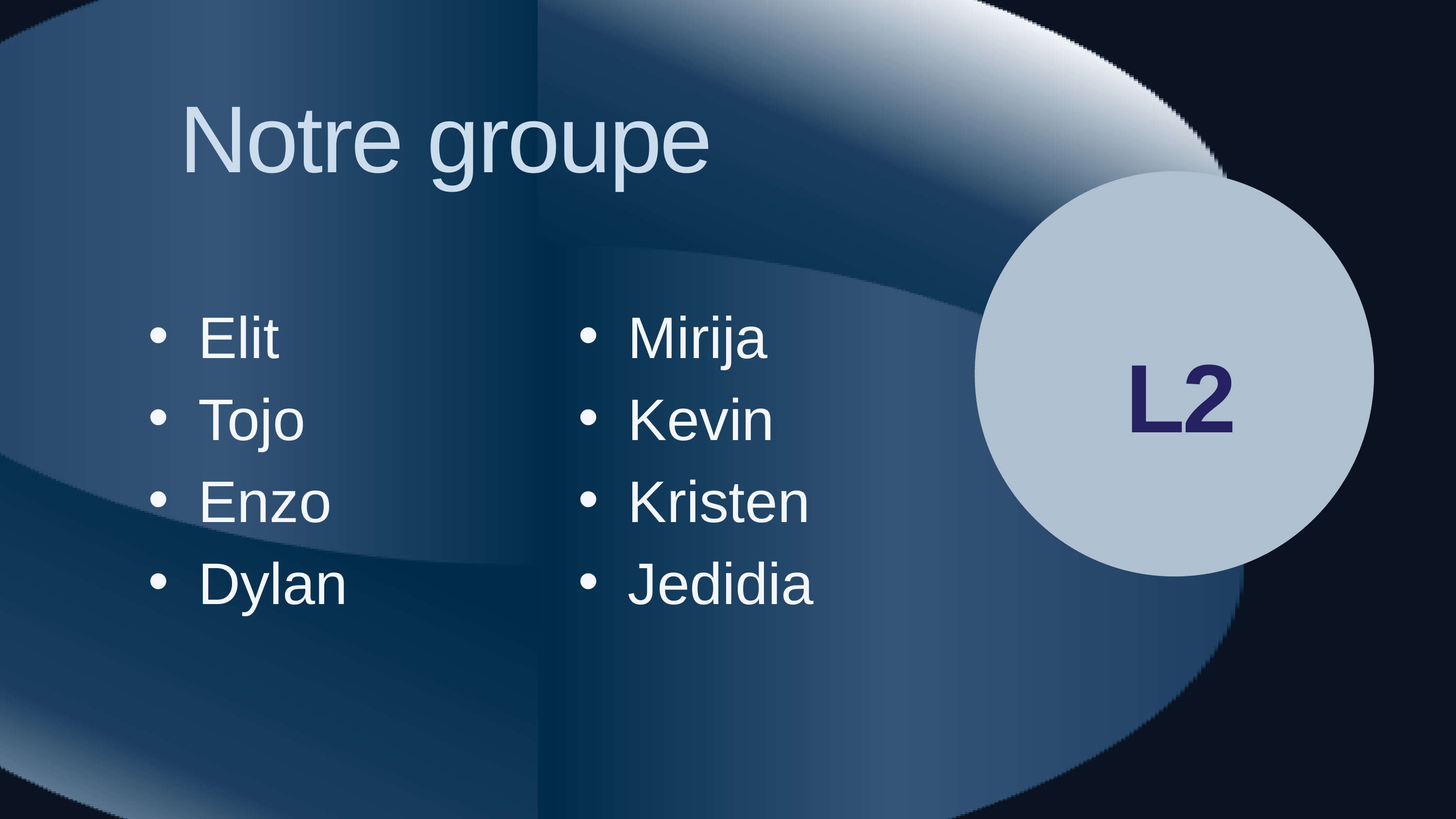

Notre groupe

Elit
Tojo
Enzo
Dylan
Mirija
Kevin
Kristen
Jedidia
L2